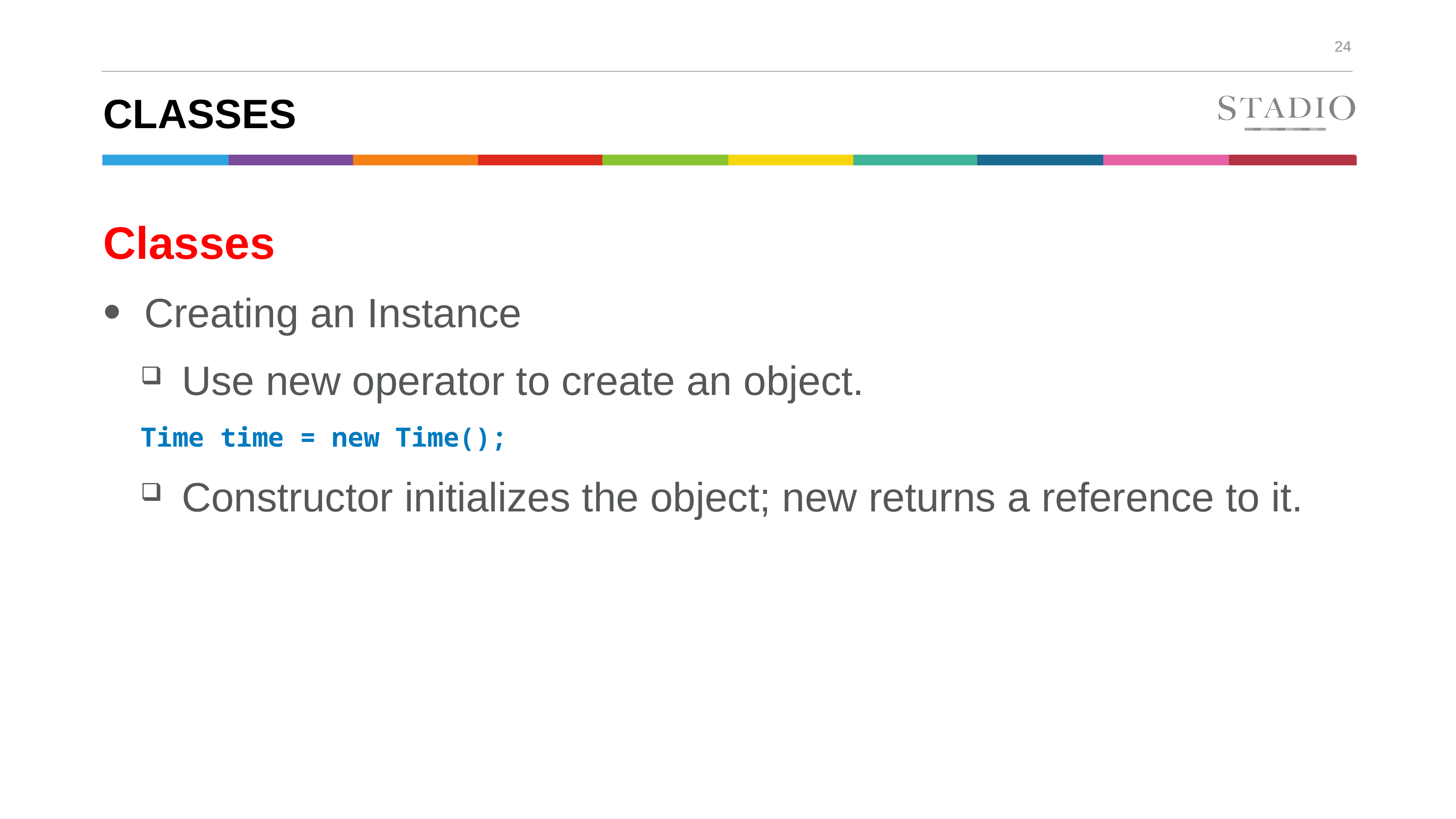

# Classes

Classes
Creating an Instance
Use new operator to create an object.
Time time = new Time();
Constructor initializes the object; new returns a reference to it.